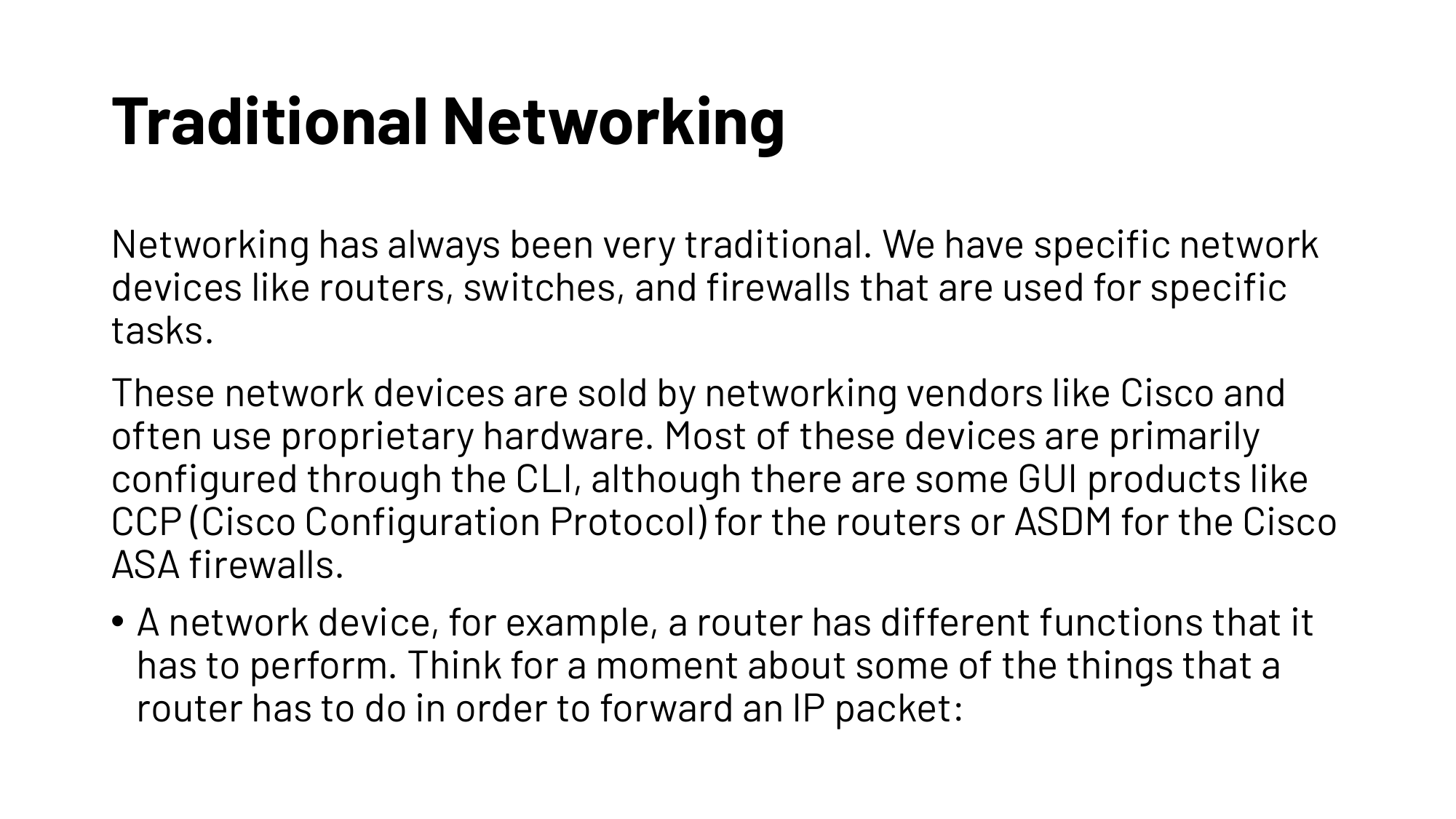

# Traditional Networking
Networking has always been very traditional. We have specific network devices like routers, switches, and firewalls that are used for specific tasks.
These network devices are sold by networking vendors like Cisco and often use proprietary hardware. Most of these devices are primarily configured through the CLI, although there are some GUI products like CCP (Cisco Configuration Protocol) for the routers or ASDM for the Cisco ASA firewalls.
A network device, for example, a router has different functions that it has to perform. Think for a moment about some of the things that a router has to do in order to forward an IP packet: